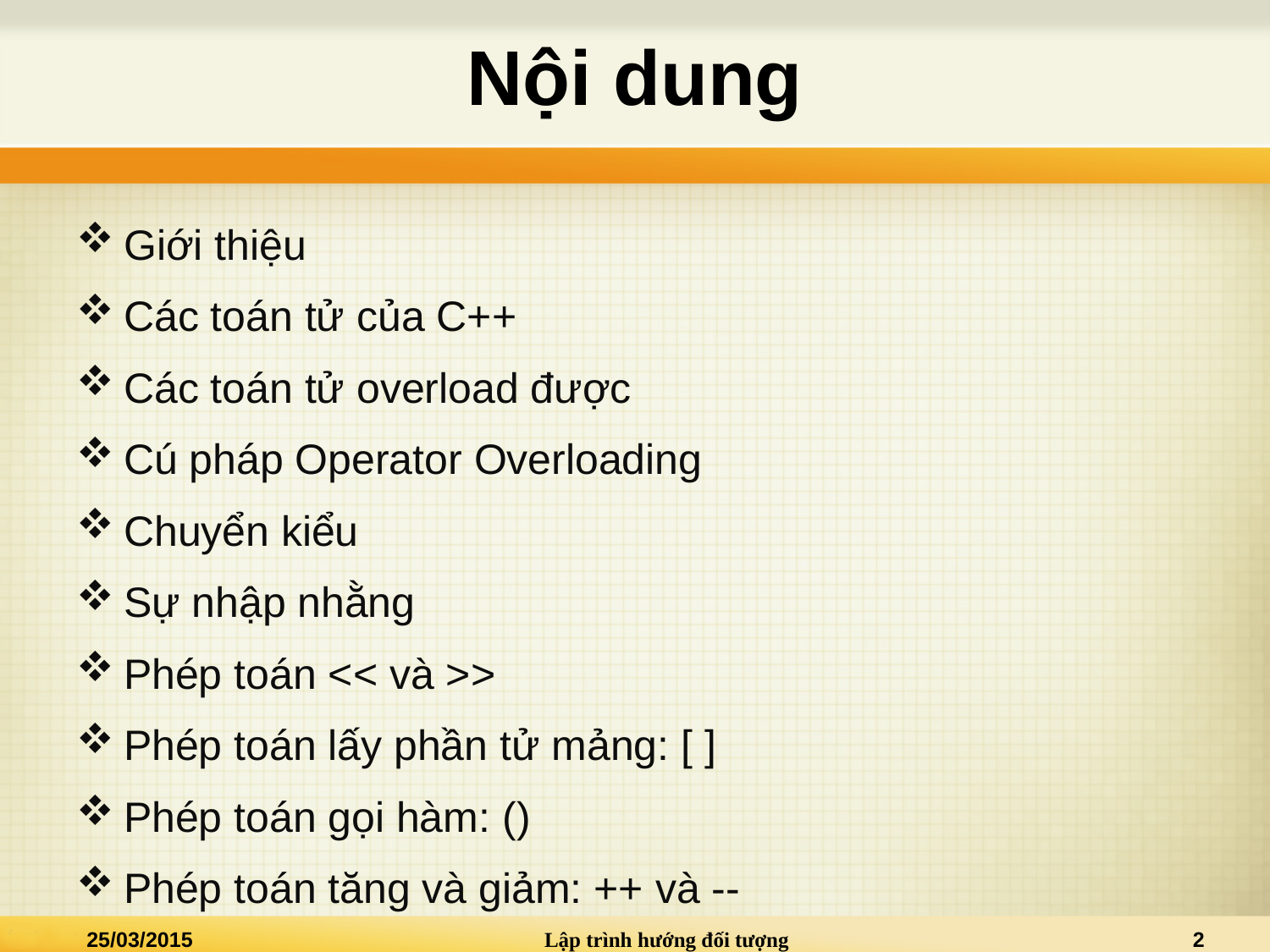

# Nội dung
Giới thiệu
Các toán tử của C++
Các toán tử overload được
Cú pháp Operator Overloading
Chuyển kiểu
Sự nhập nhằng
Phép toán << và >>
Phép toán lấy phần tử mảng: [ ]
Phép toán gọi hàm: ()
Phép toán tăng và giảm: ++ và --
25/03/2015
Lập trình hướng đối tượng
2